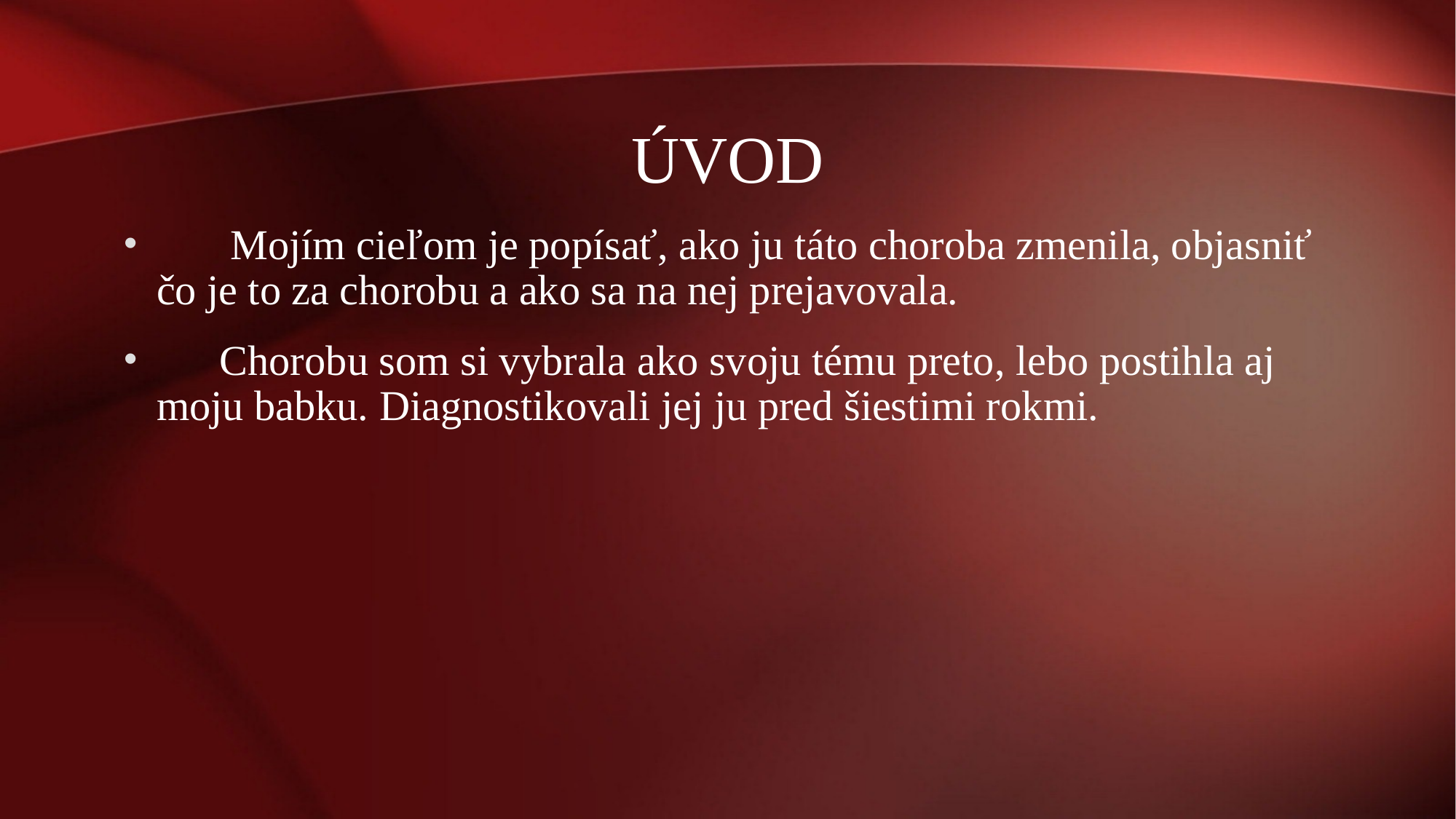

# Úvod
       Mojím cieľom je popísať, ako ju táto choroba zmenila, objasniť čo je to za chorobu a ako sa na nej prejavovala.
      Chorobu som si vybrala ako svoju tému preto, lebo postihla aj moju babku. Diagnostikovali jej ju pred šiestimi rokmi.